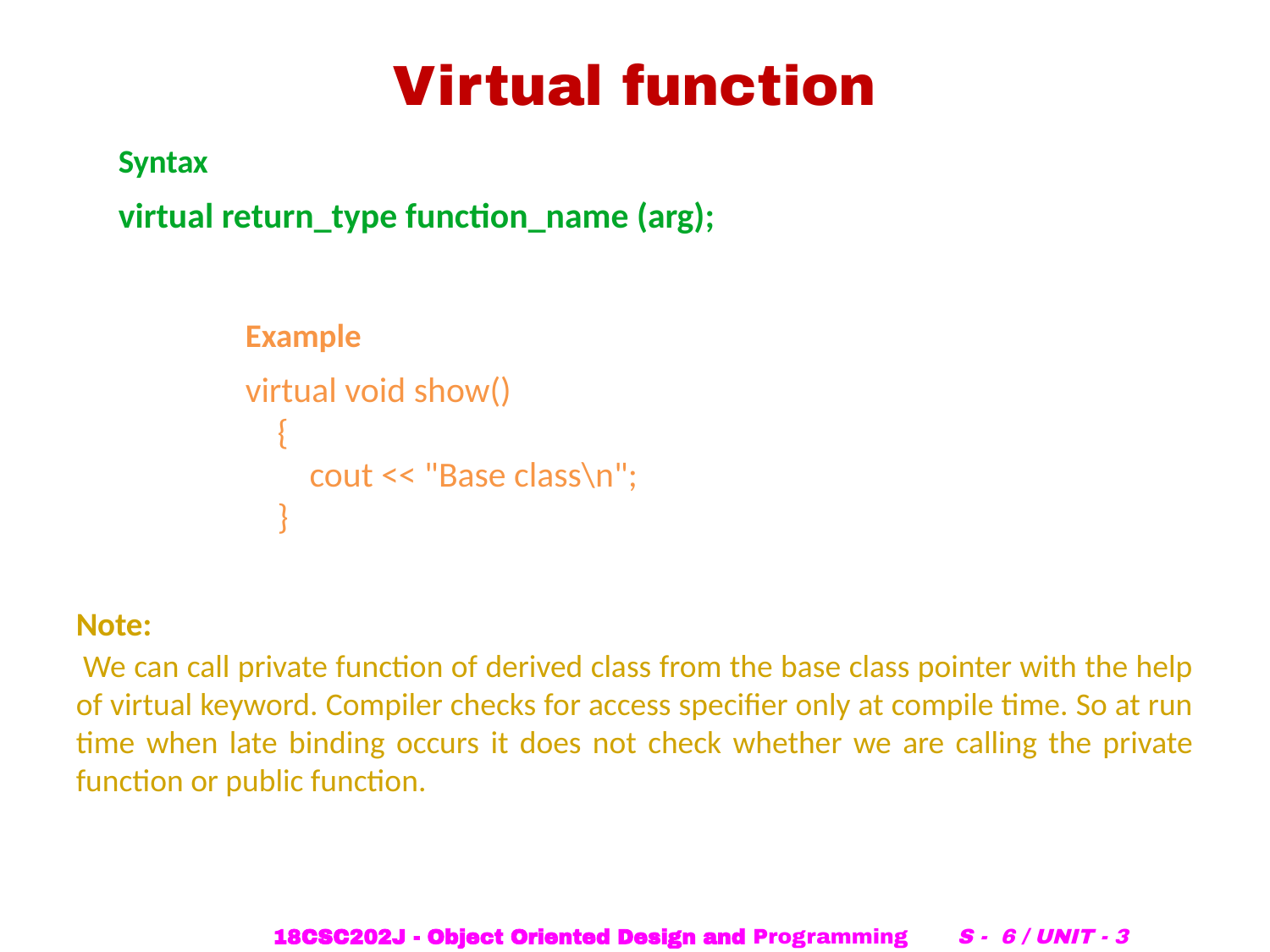

# Virtual function
Syntax
virtual return_type function_name (arg);
Example
virtual void show()
    {
        cout << "Base class\n";
    }
Note:
 We can call private function of derived class from the base class pointer with the help of virtual keyword. Compiler checks for access specifier only at compile time. So at run time when late binding occurs it does not check whether we are calling the private function or public function.
18CSC202J - Object Oriented Design and Programming       S -  6 / UNIT - 3